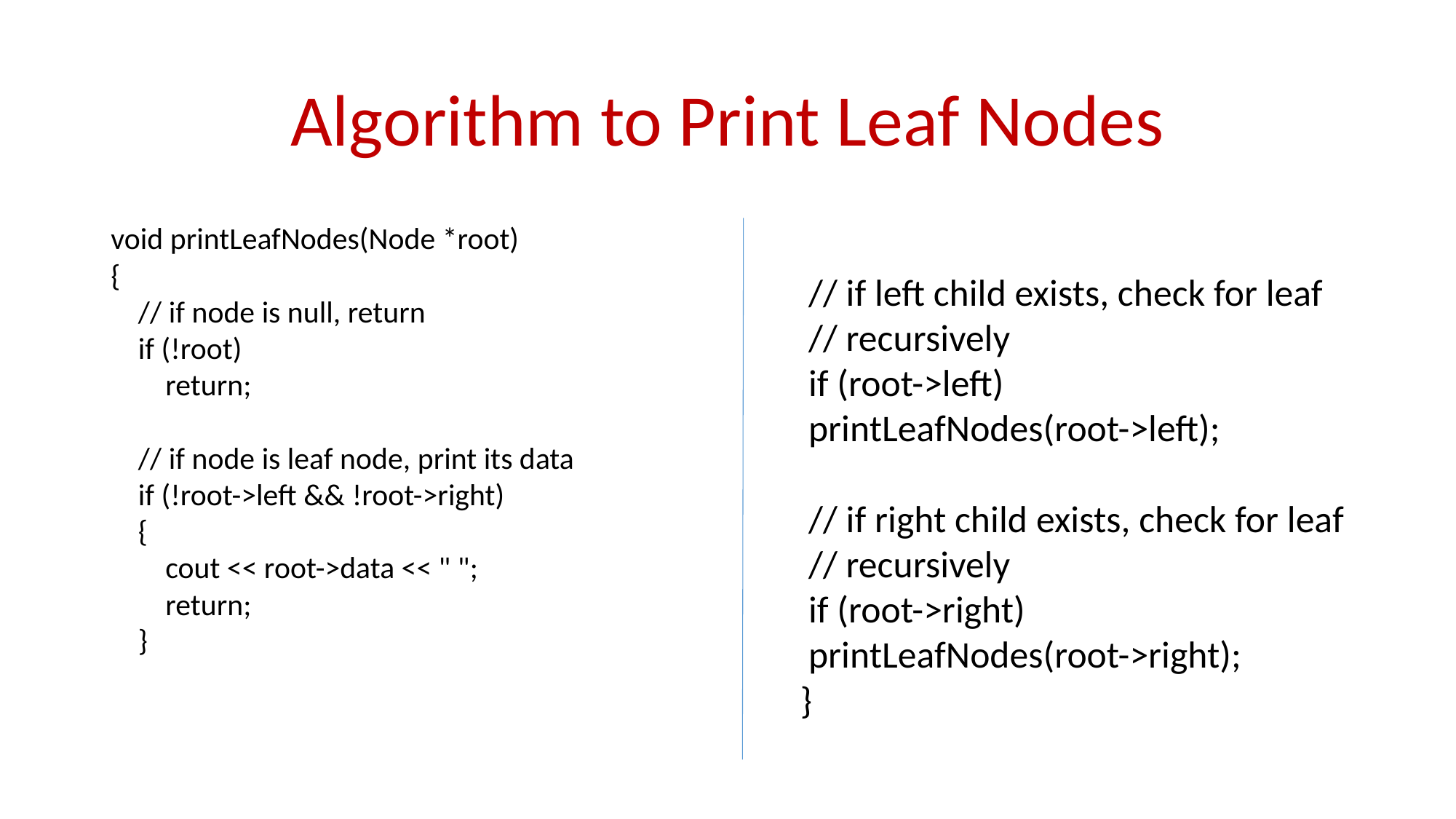

# Algorithm to Print Leaf Nodes
void printLeafNodes(Node *root)
{
	// if node is null, return
	if (!root)
		return;

	// if node is leaf node, print its data
	if (!root->left && !root->right)
	{
		cout << root->data << " ";
		return;
	}

	// if left child exists, check for leaf
	// recursively
	if (root->left)
	printLeafNodes(root->left);

	// if right child exists, check for leaf
	// recursively
	if (root->right)
	printLeafNodes(root->right);
   }